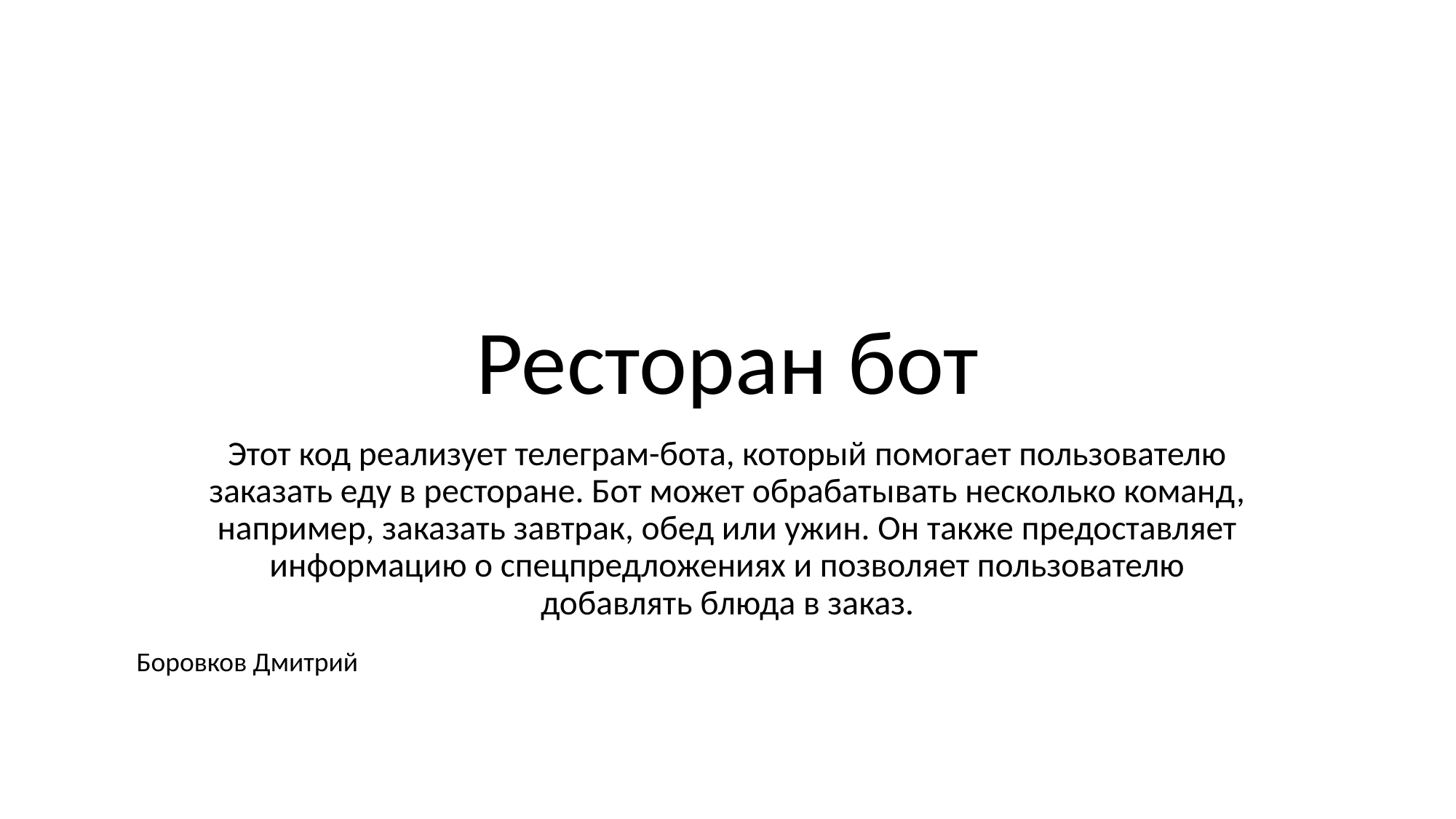

# Ресторан бот
Этот код реализует телеграм-бота, который помогает пользователю заказать еду в ресторане. Бот может обрабатывать несколько команд, например, заказать завтрак, обед или ужин. Он также предоставляет информацию о спецпредложениях и позволяет пользователю добавлять блюда в заказ.
Боровков Дмитрий